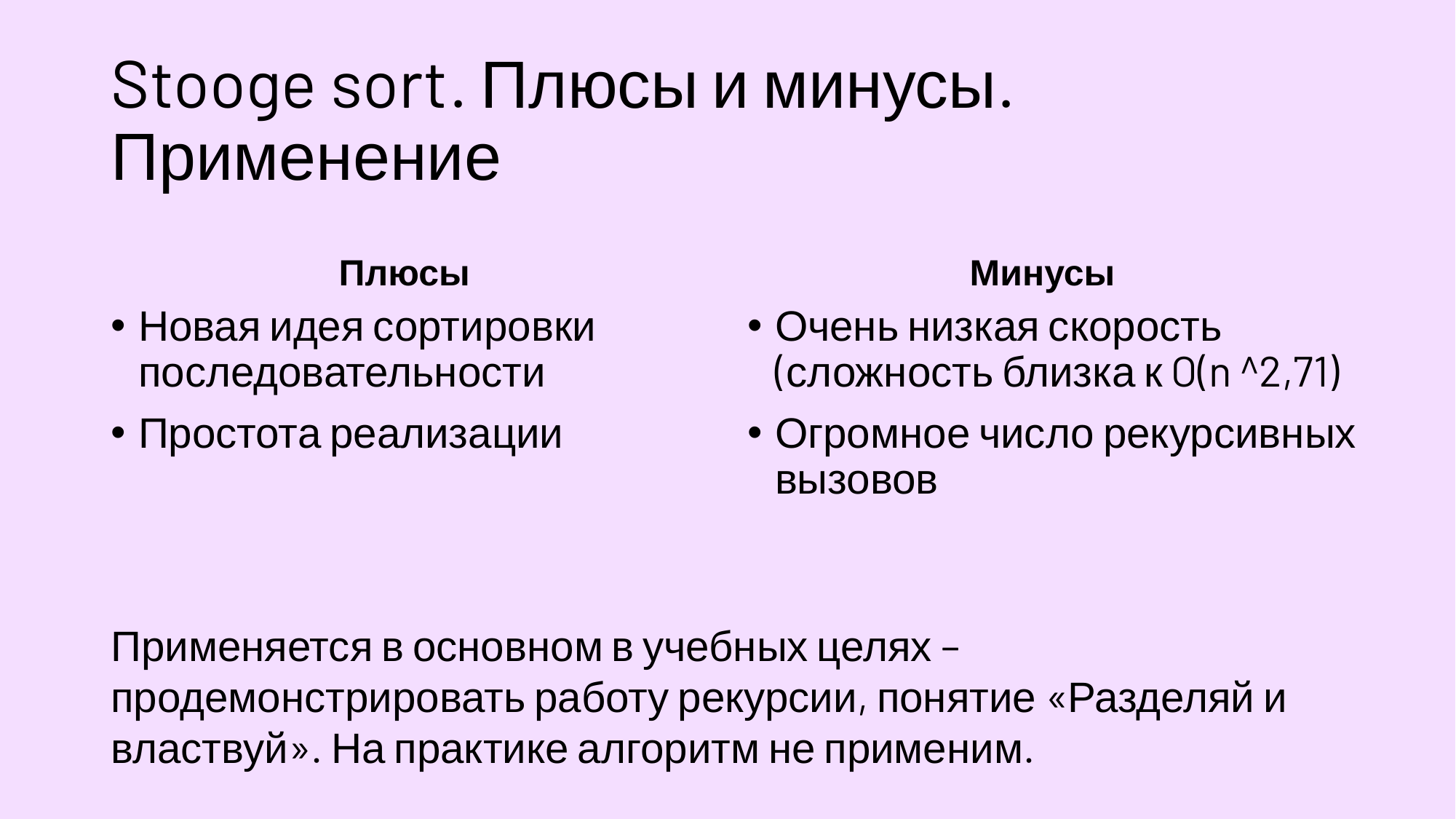

# Stooge sort. Плюсы и минусы. Применение
Плюсы
Минусы
Новая идея сортировки последовательности
Простота реализации
Очень низкая скорость (сложность близка к O(n ^2,71)
Огромное число рекурсивных вызовов
Применяется в основном в учебных целях – продемонстрировать работу рекурсии, понятие «Разделяй и властвуй». На практике алгоритм не применим.